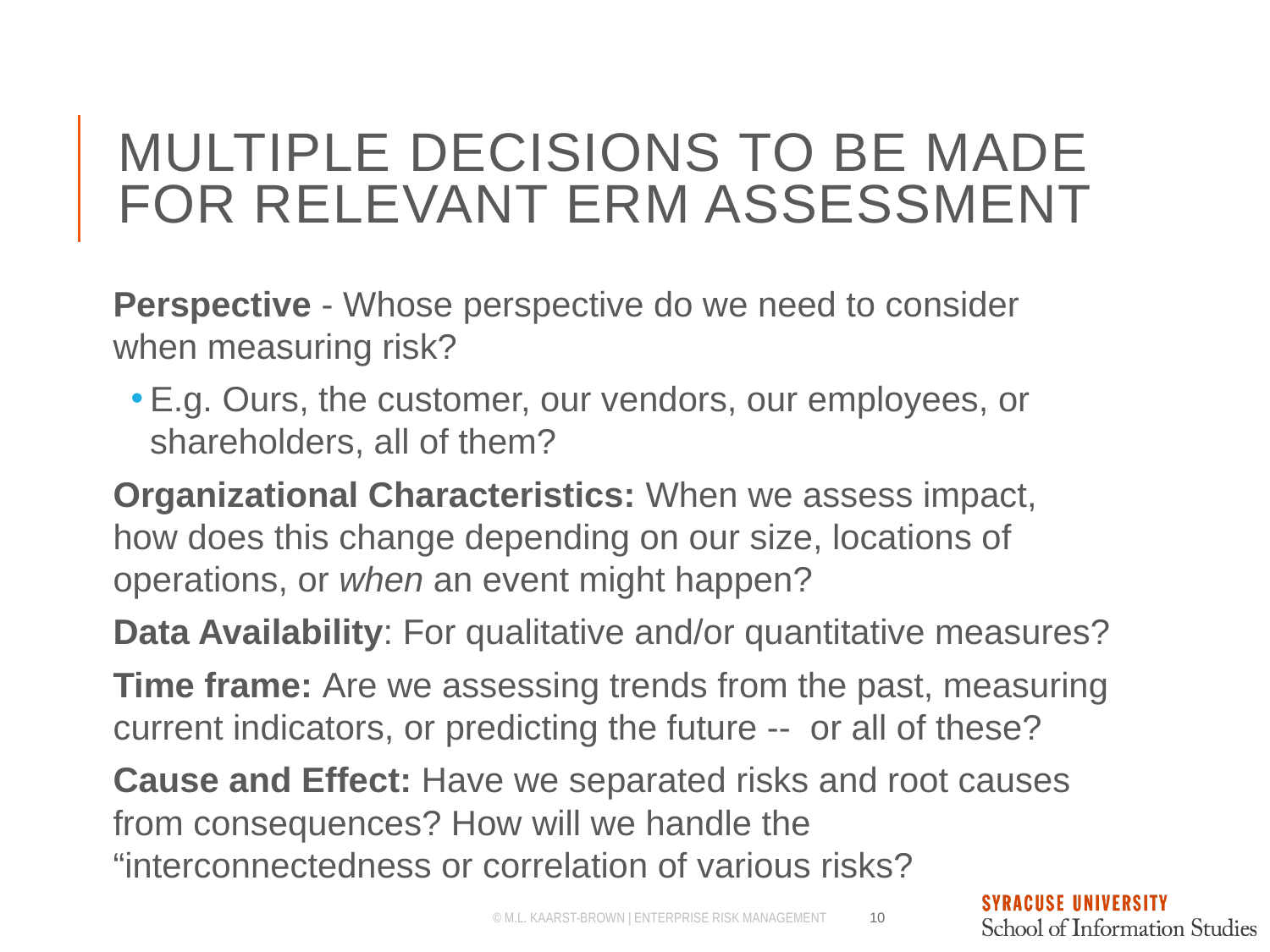

# Multiple Decisions to be made for Relevant ERM assessment
Perspective - Whose perspective do we need to consider when measuring risk?
E.g. Ours, the customer, our vendors, our employees, or shareholders, all of them?
Organizational Characteristics: When we assess impact, how does this change depending on our size, locations of operations, or when an event might happen?
Data Availability: For qualitative and/or quantitative measures?
Time frame: Are we assessing trends from the past, measuring current indicators, or predicting the future --  or all of these?
Cause and Effect: Have we separated risks and root causes from consequences? How will we handle the “interconnectedness or correlation of various risks?

© M.L. Kaarst-Brown | Enterprise Risk Management
10